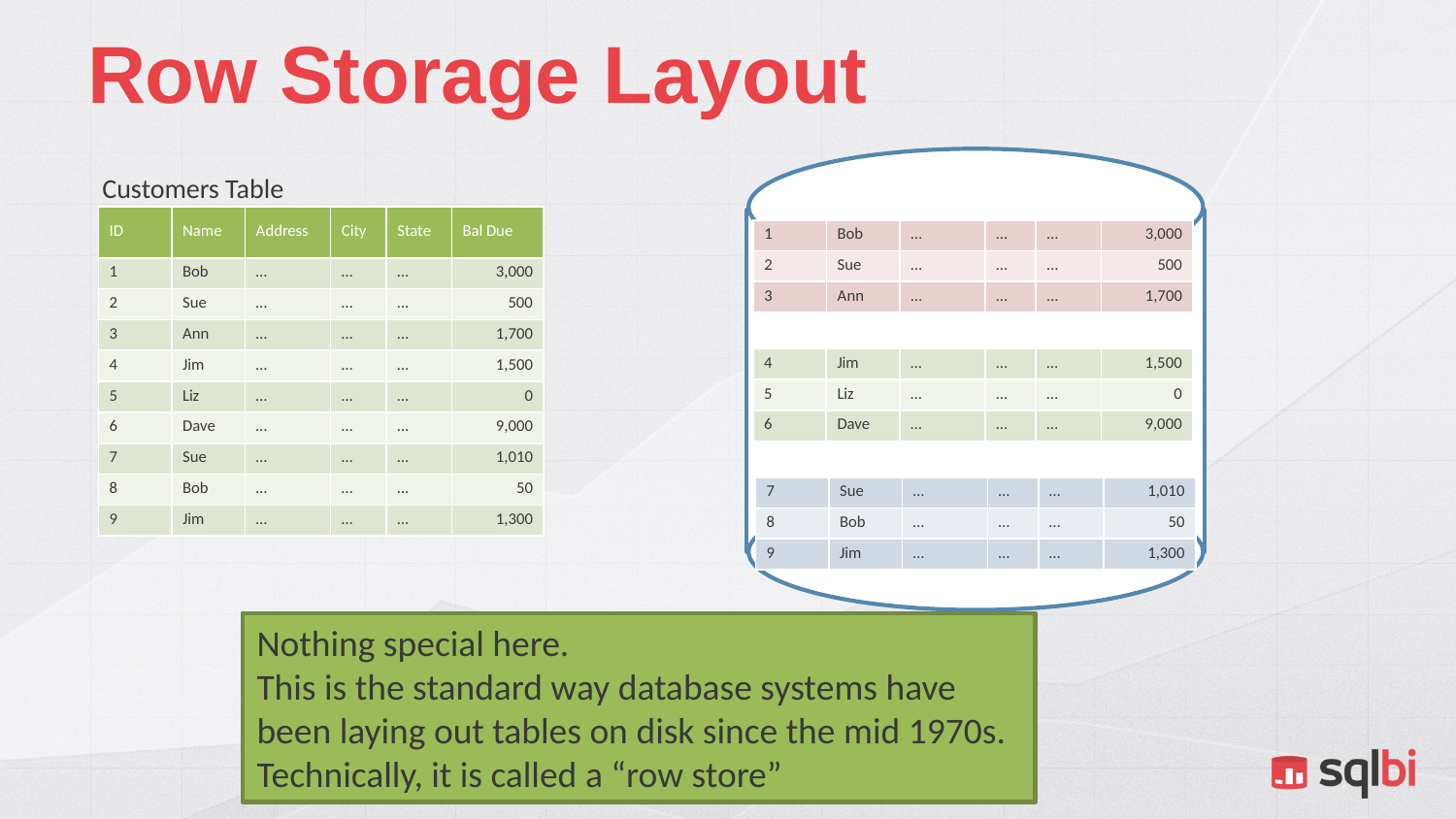

# Row Storage Layout

Customers Table
| ID | Name | Address | City | State | Bal Due |
| --- | --- | --- | --- | --- | --- |
| 1 | Bob | … | … | … | 3,000 |
| 2 | Sue | … | … | … | 500 |
| 3 | Ann | … | … | … | 1,700 |
| 4 | Jim | … | … | … | 1,500 |
| 5 | Liz | … | … | … | 0 |
| 6 | Dave | … | … | … | 9,000 |
| 7 | Sue | … | … | … | 1,010 |
| 8 | Bob | … | … | … | 50 |
| 9 | Jim | … | … | … | 1,300 |
| 1 | Bob | … | … | … | 3,000 |
| --- | --- | --- | --- | --- | --- |
| 2 | Sue | … | … | … | 500 |
| 3 | Ann | … | … | … | 1,700 |
| 4 | Jim | … | … | … | 1,500 |
| --- | --- | --- | --- | --- | --- |
| 5 | Liz | … | … | … | 0 |
| 6 | Dave | … | … | … | 9,000 |
| 7 | Sue | … | … | … | 1,010 |
| --- | --- | --- | --- | --- | --- |
| 8 | Bob | … | … | … | 50 |
| 9 | Jim | … | … | … | 1,300 |
Nothing special here.
This is the standard way database systems have been laying out tables on disk since the mid 1970s.
Technically, it is called a “row store”